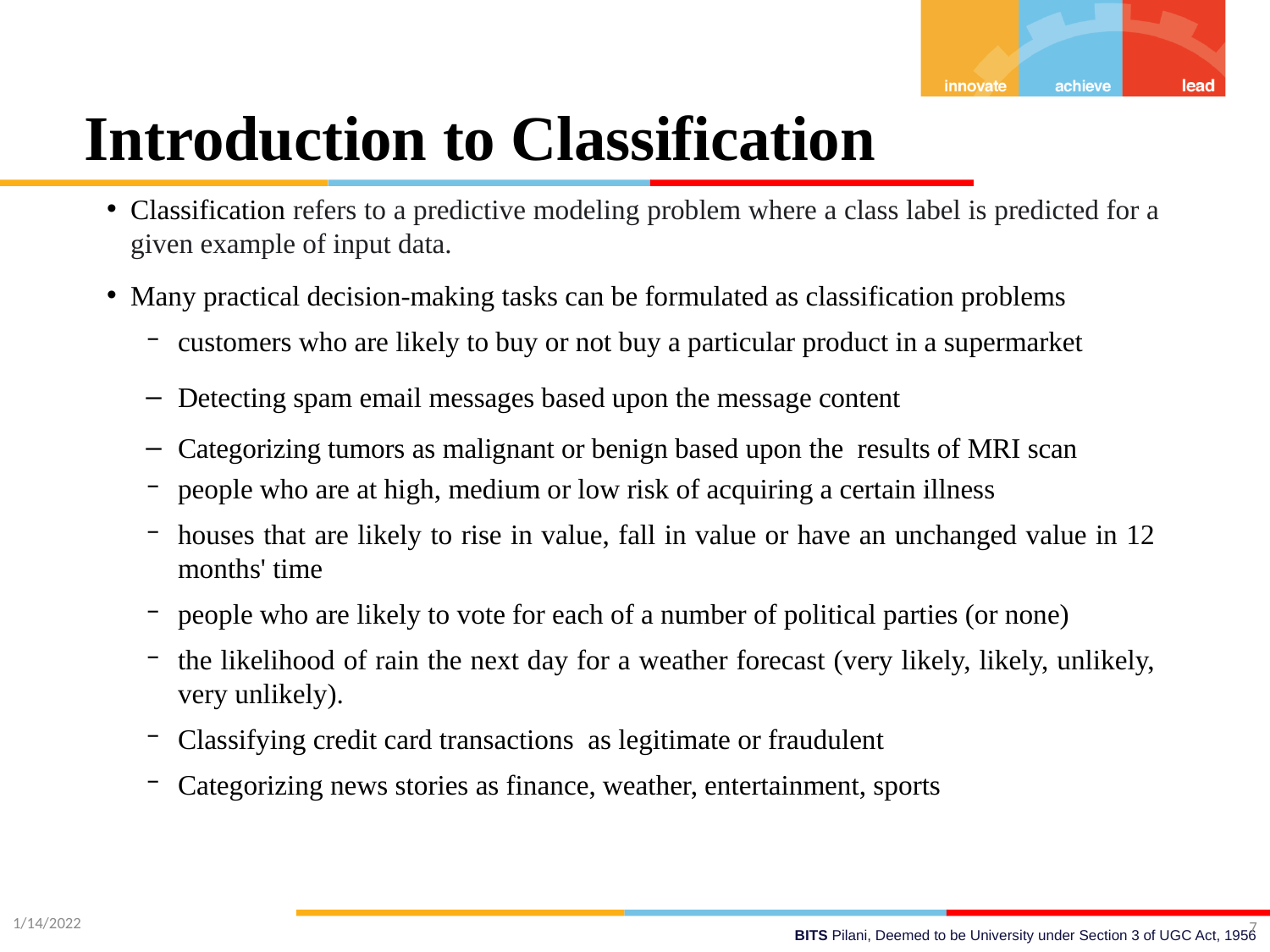

# Introduction to Classification
Classification refers to a predictive modeling problem where a class label is predicted for a given example of input data.
Many practical decision-making tasks can be formulated as classification problems
customers who are likely to buy or not buy a particular product in a supermarket
Detecting spam email messages based upon the message content
Categorizing tumors as malignant or benign based upon the  results of MRI scan
people who are at high, medium or low risk of acquiring a certain illness
houses that are likely to rise in value, fall in value or have an unchanged value in 12 months' time
people who are likely to vote for each of a number of political parties (or none)
the likelihood of rain the next day for a weather forecast (very likely, likely, unlikely, very unlikely).
Classifying credit card transactions  as legitimate or fraudulent
Categorizing news stories as finance, weather, entertainment, sports

7
1/14/2022